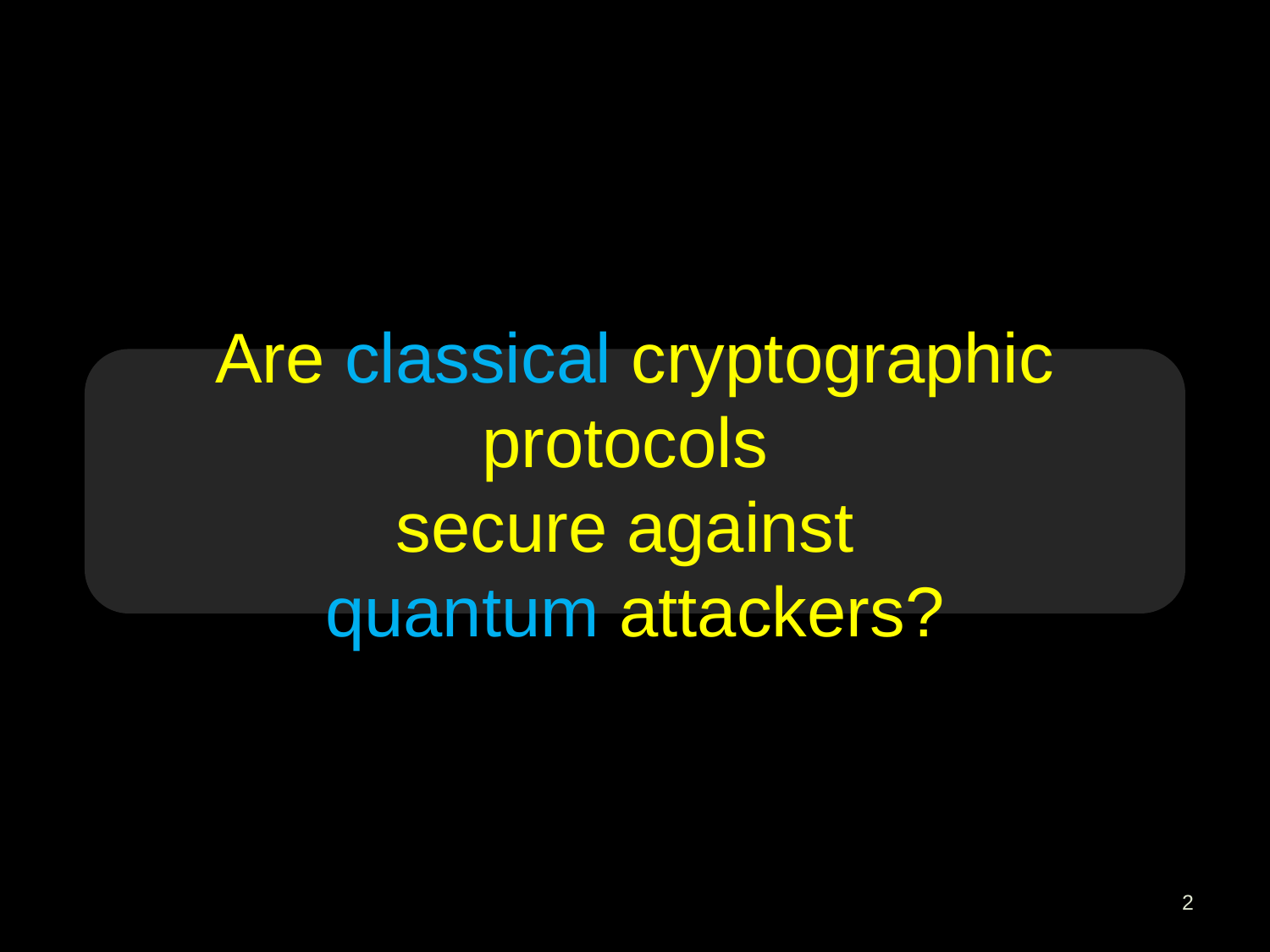

Are classical cryptographic protocols
secure against
quantum attackers?
2